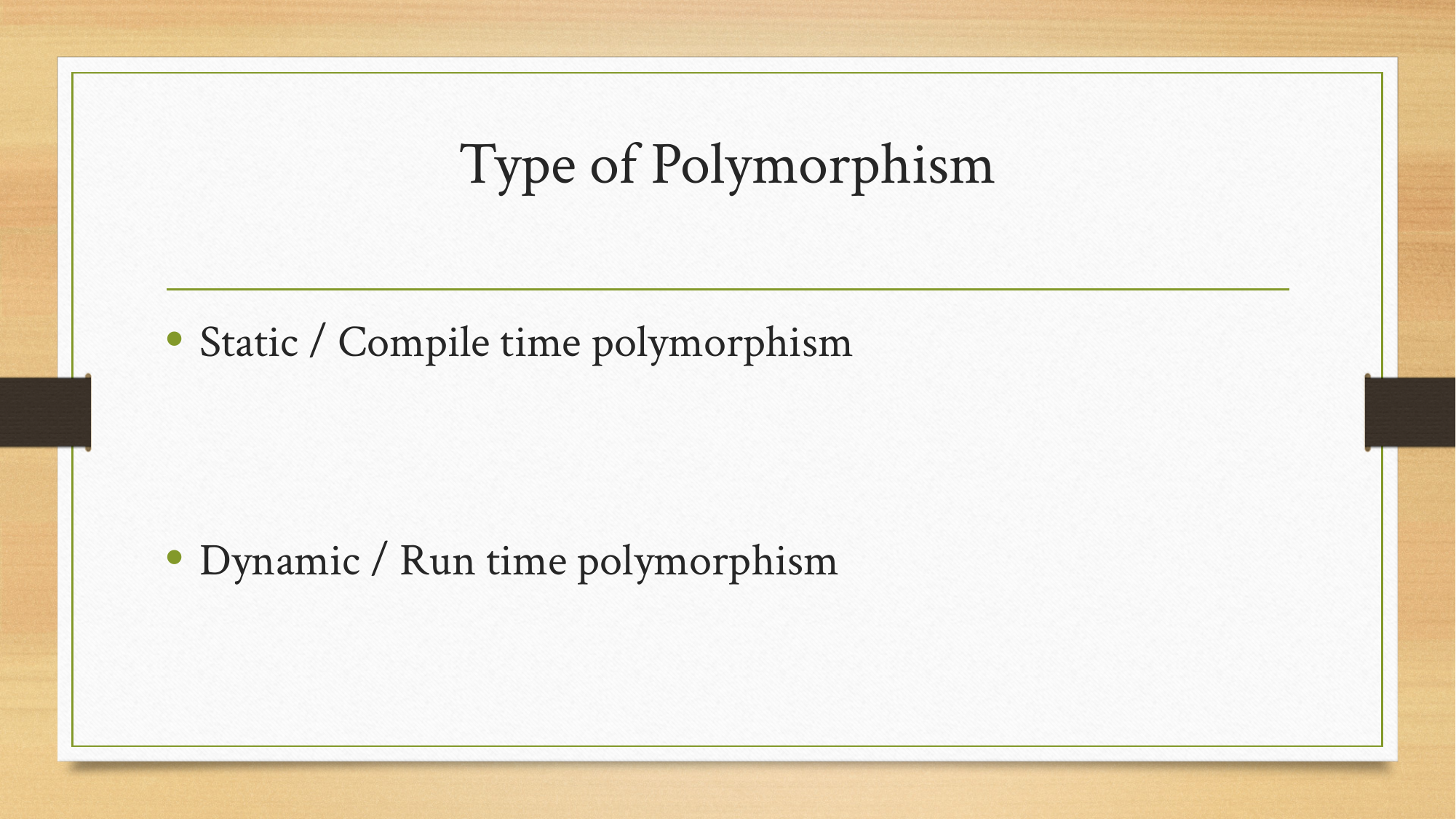

# Type of Polymorphism
Static / Compile time polymorphism

Dynamic / Run time polymorphism